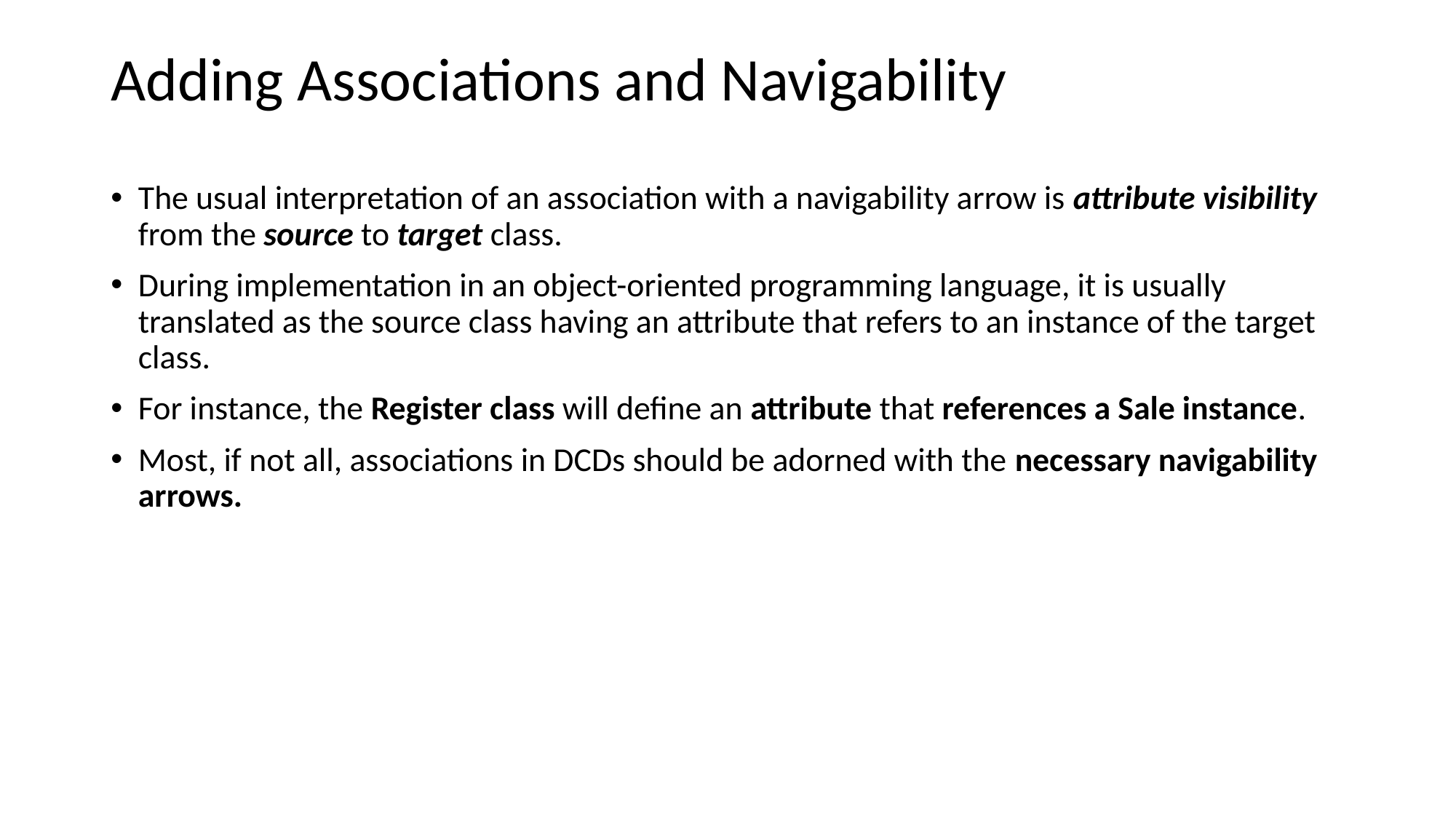

# Adding Associations and Navigability
The usual interpretation of an association with a navigability arrow is attribute visibility from the source to target class.
During implementation in an object-oriented programming language, it is usually translated as the source class having an attribute that refers to an instance of the target class.
For instance, the Register class will define an attribute that references a Sale instance.
Most, if not all, associations in DCDs should be adorned with the necessary navigability arrows.